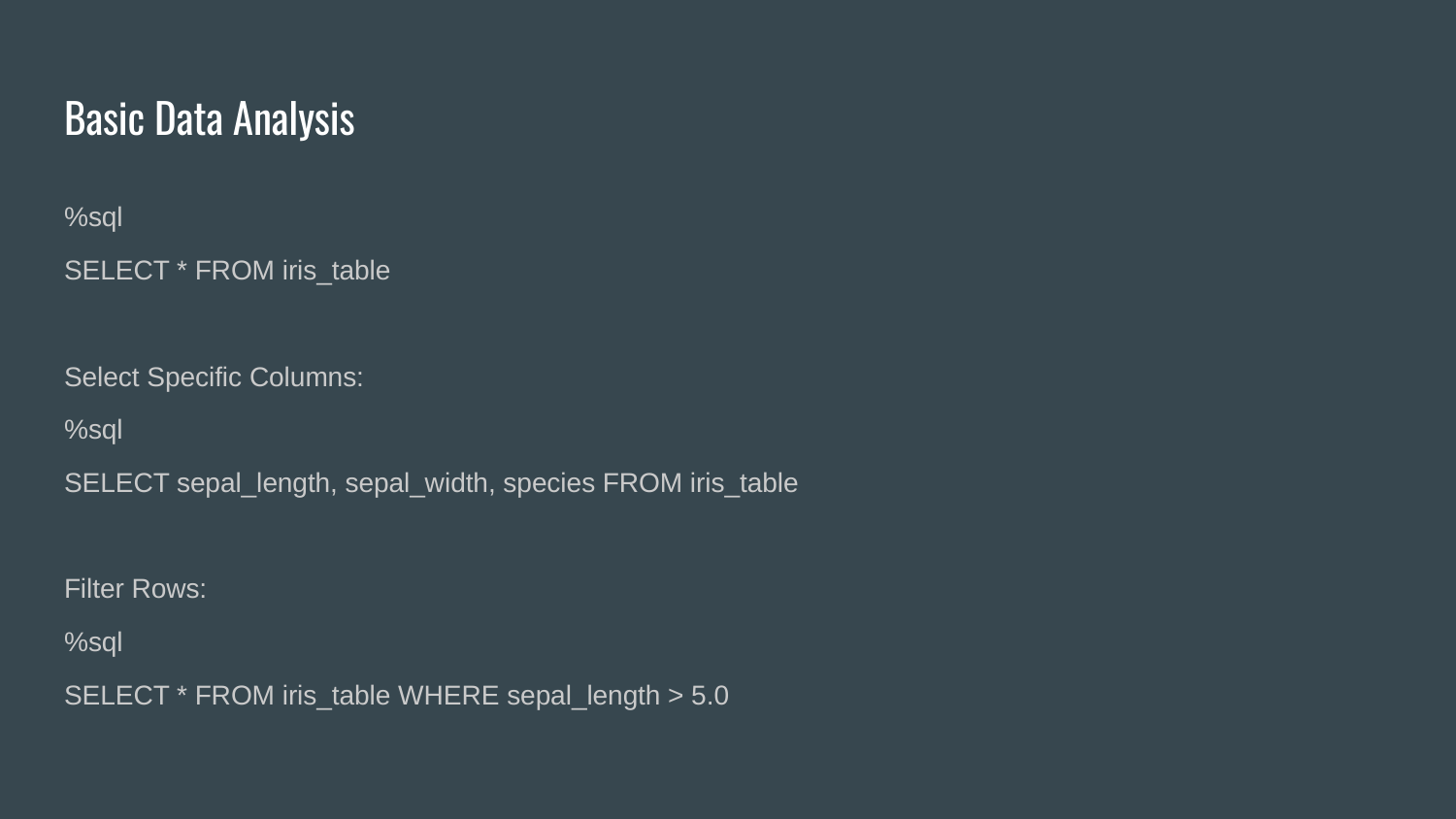

# Basic Data Analysis
%sql
SELECT * FROM iris_table

Select Specific Columns:
%sql
SELECT sepal_length, sepal_width, species FROM iris_table

Filter Rows:
%sql
SELECT * FROM iris_table WHERE sepal_length > 5.0